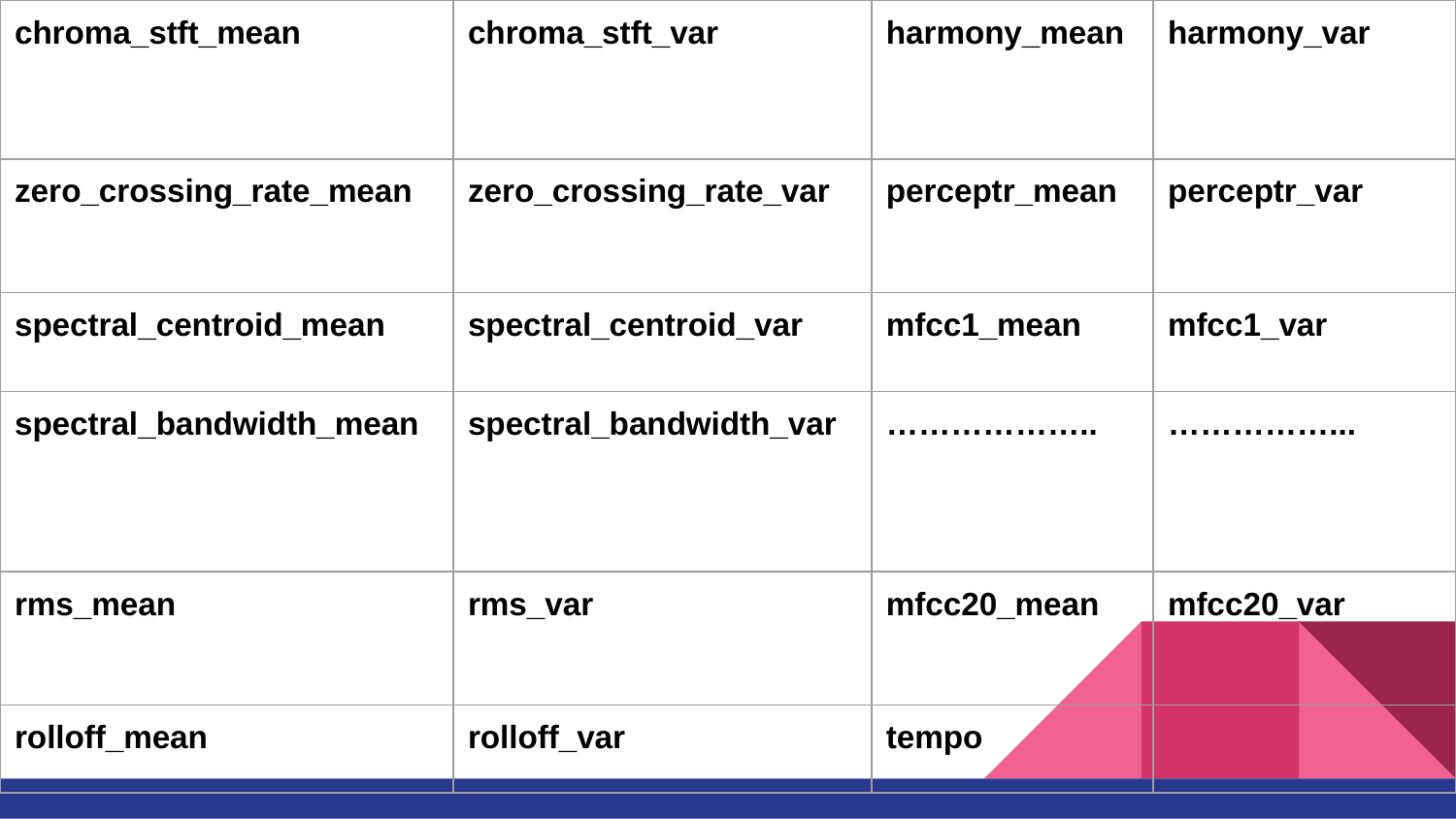

| chroma\_stft\_mean | chroma\_stft\_var | harmony\_mean | harmony\_var |
| --- | --- | --- | --- |
| zero\_crossing\_rate\_mean | zero\_crossing\_rate\_var | perceptr\_mean | perceptr\_var |
| spectral\_centroid\_mean | spectral\_centroid\_var | mfcc1\_mean | mfcc1\_var |
| spectral\_bandwidth\_mean | spectral\_bandwidth\_var | ……………….. | ……………... |
| rms\_mean | rms\_var | mfcc20\_mean | mfcc20\_var |
| rolloff\_mean | rolloff\_var | tempo |  |